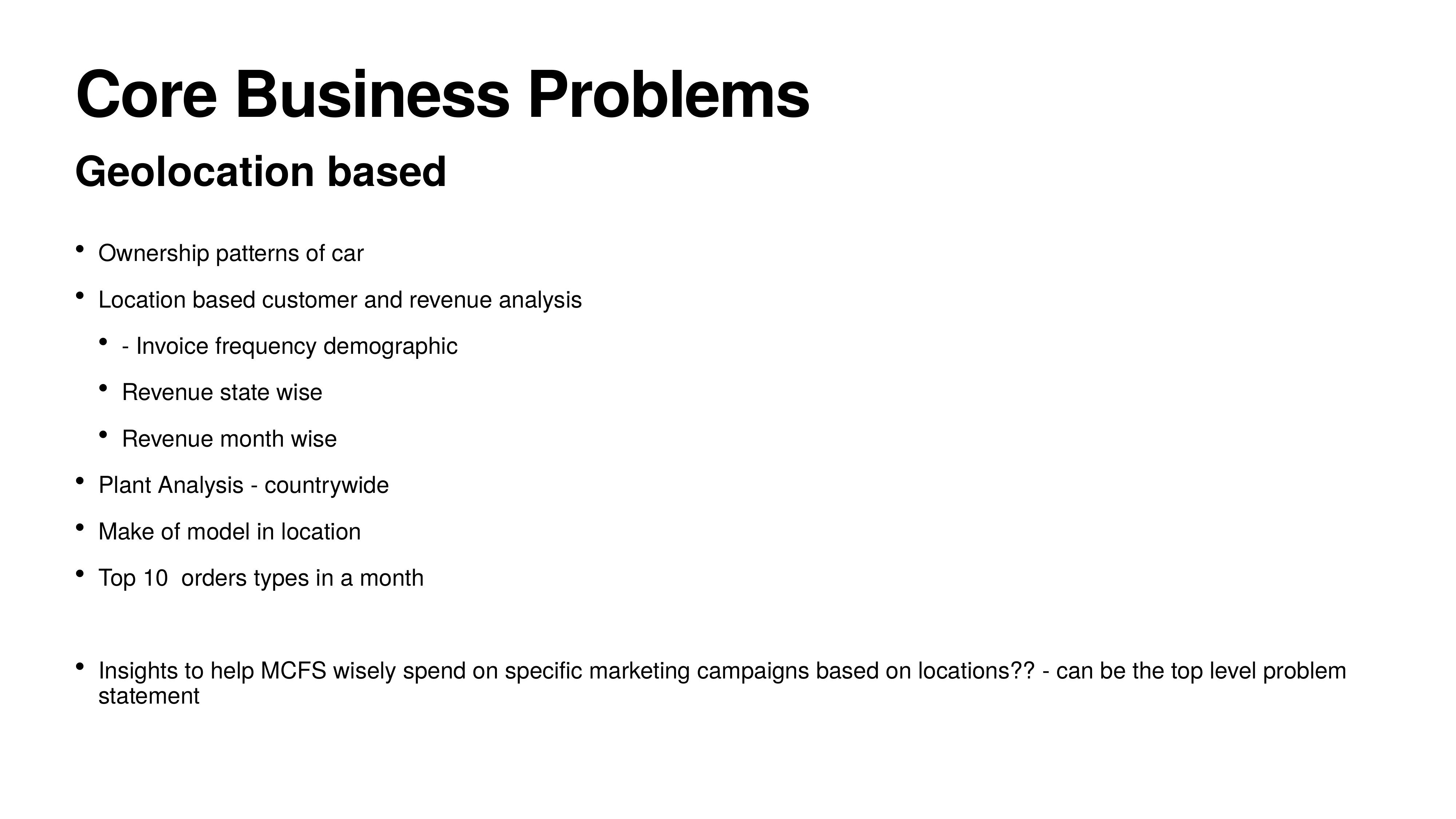

# Core Business Problems
Geolocation based
Ownership patterns of car
Location based customer and revenue analysis
- Invoice frequency demographic
Revenue state wise
Revenue month wise
Plant Analysis - countrywide
Make of model in location
Top 10  orders types in a month

Insights to help MCFS wisely spend on specific marketing campaigns based on locations?? - can be the top level problem statement